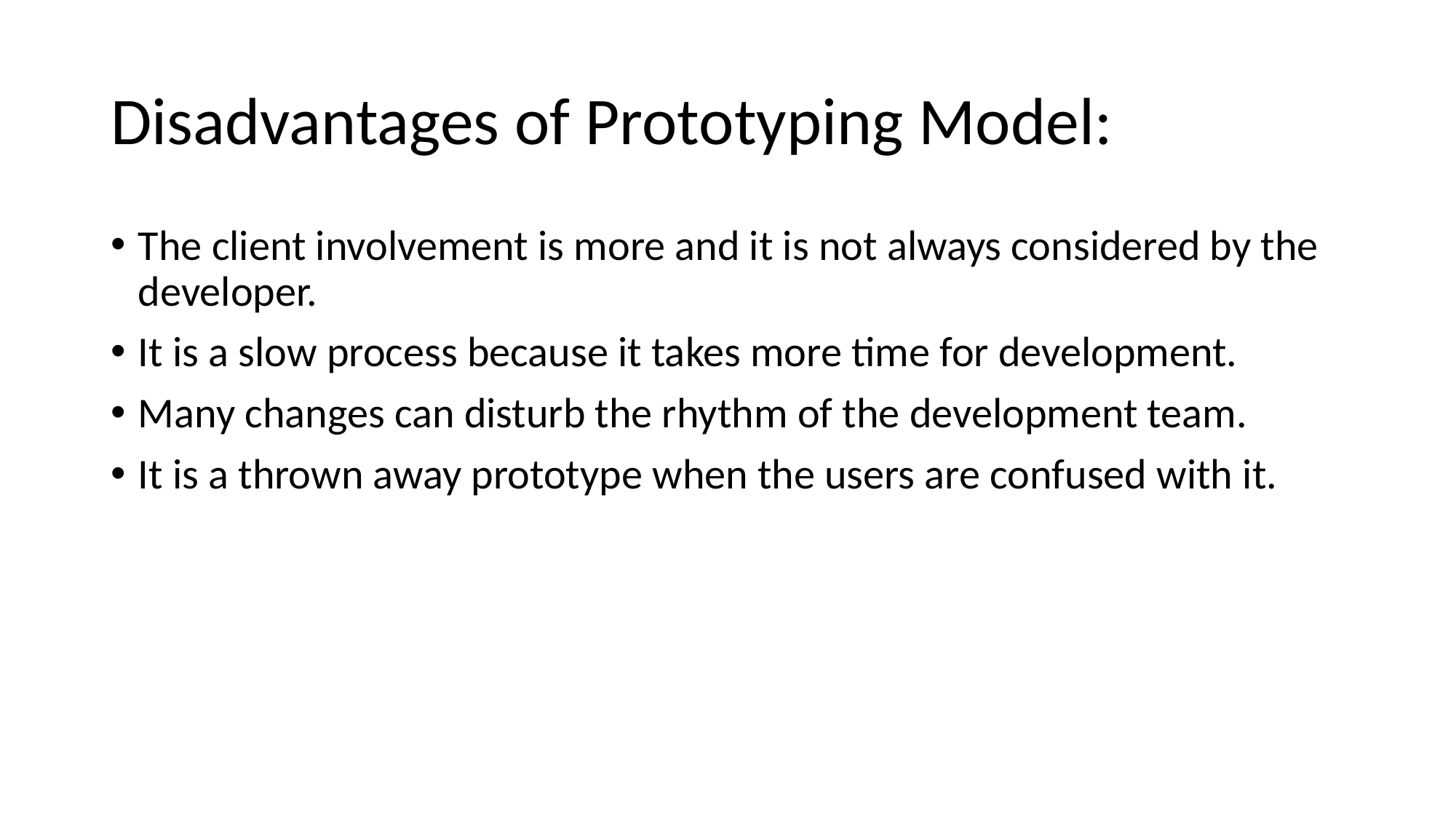

# Disadvantages of Prototyping Model:
The client involvement is more and it is not always considered by the developer.
It is a slow process because it takes more time for development.
Many changes can disturb the rhythm of the development team.
It is a thrown away prototype when the users are confused with it.